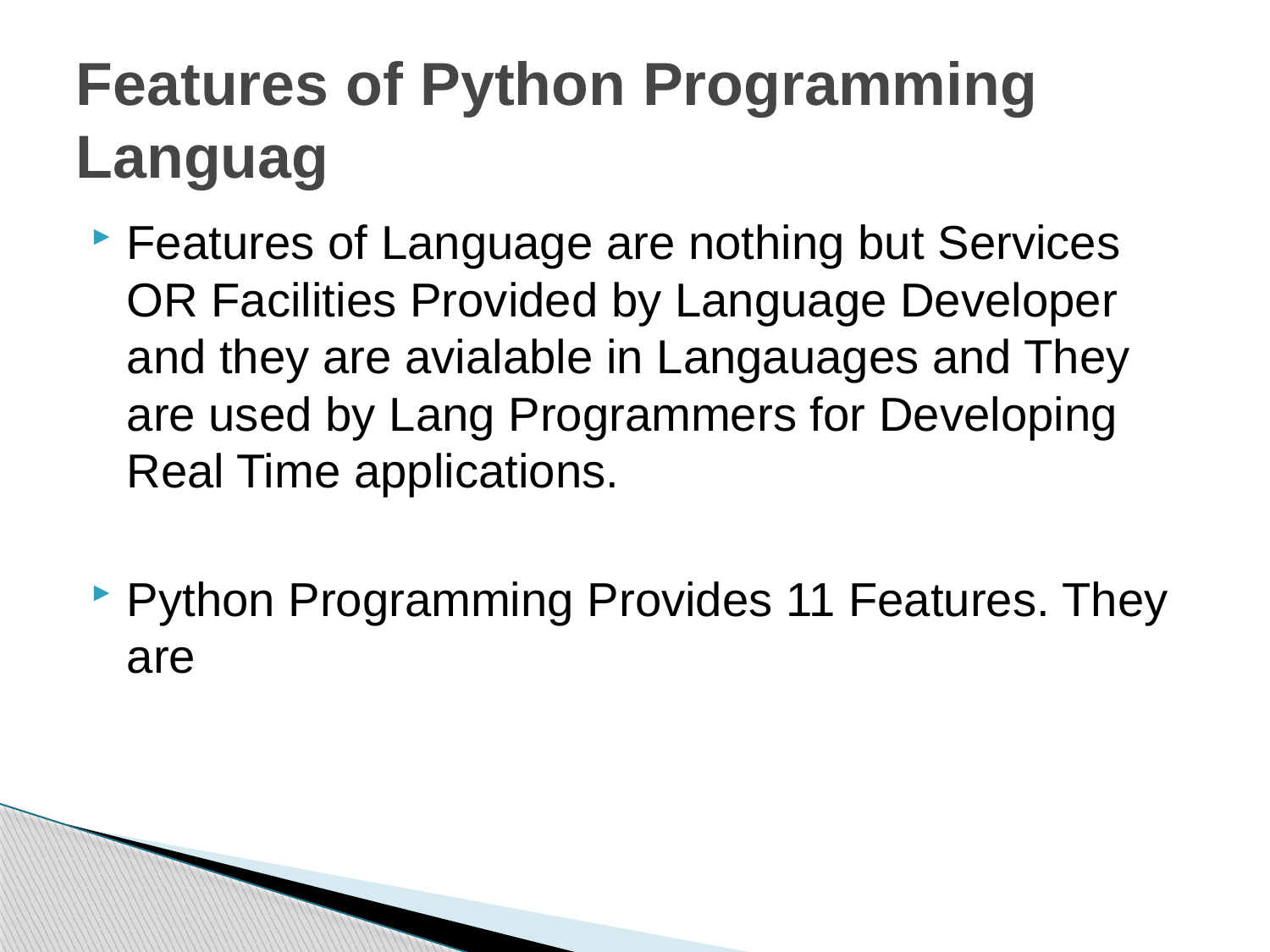

# Features of Python Programming Languag
Features of Language are nothing but Services OR Facilities Provided by Language Developer and they are avialable in Langauages and They are used by Lang Programmers for Developing Real Time applications.

Python Programming Provides 11 Features. They are